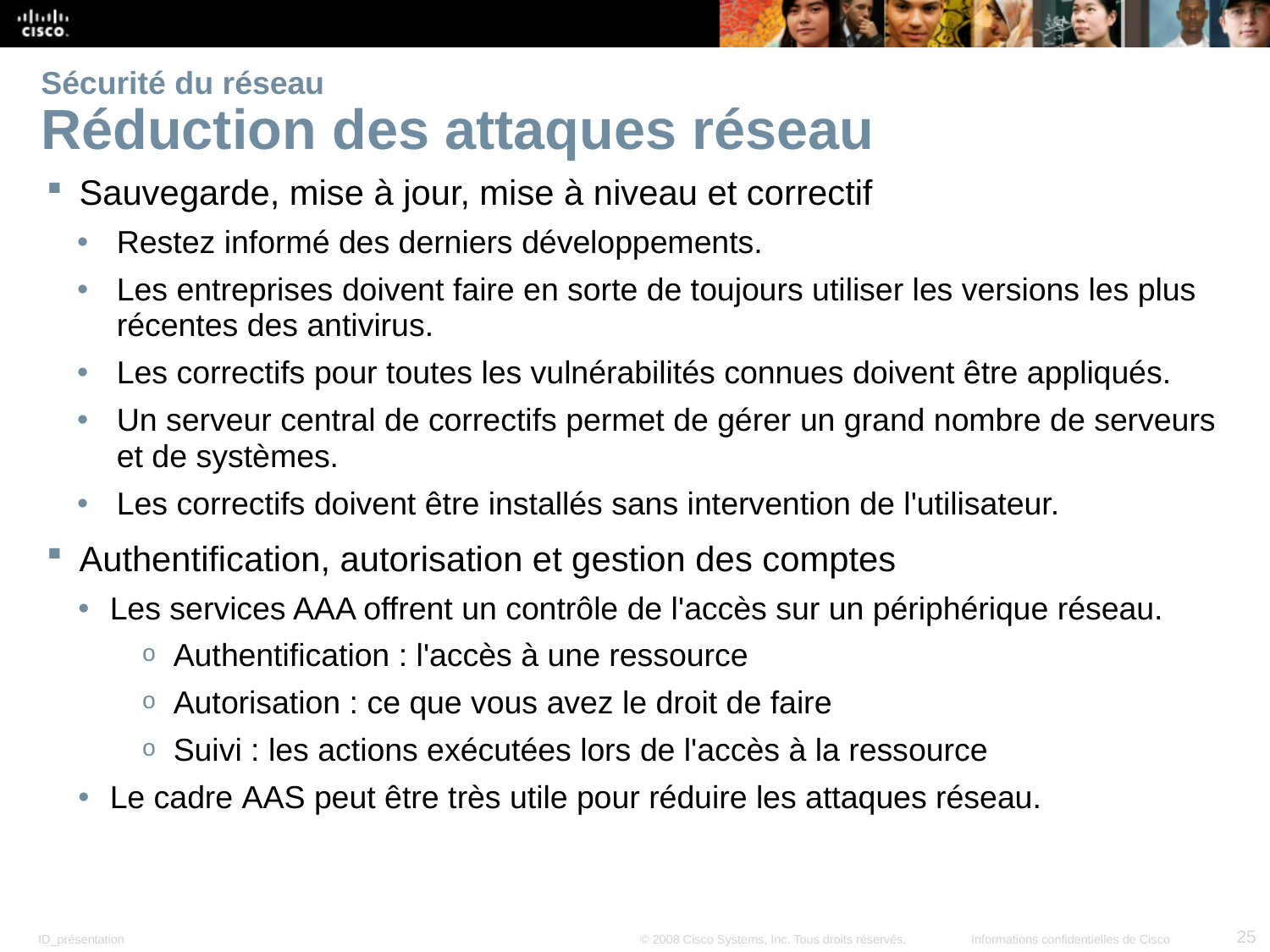

# Sécurité du réseau Réduction des attaques réseau
Sauvegarde, mise à jour, mise à niveau et correctif
Restez informé des derniers développements.
Les entreprises doivent faire en sorte de toujours utiliser les versions les plus récentes des antivirus.
Les correctifs pour toutes les vulnérabilités connues doivent être appliqués.
Un serveur central de correctifs permet de gérer un grand nombre de serveurs et de systèmes.
Les correctifs doivent être installés sans intervention de l'utilisateur.
Authentification, autorisation et gestion des comptes
Les services AAA offrent un contrôle de l'accès sur un périphérique réseau.
Authentification : l'accès à une ressource
Autorisation : ce que vous avez le droit de faire
Suivi : les actions exécutées lors de l'accès à la ressource
Le cadre AAS peut être très utile pour réduire les attaques réseau.